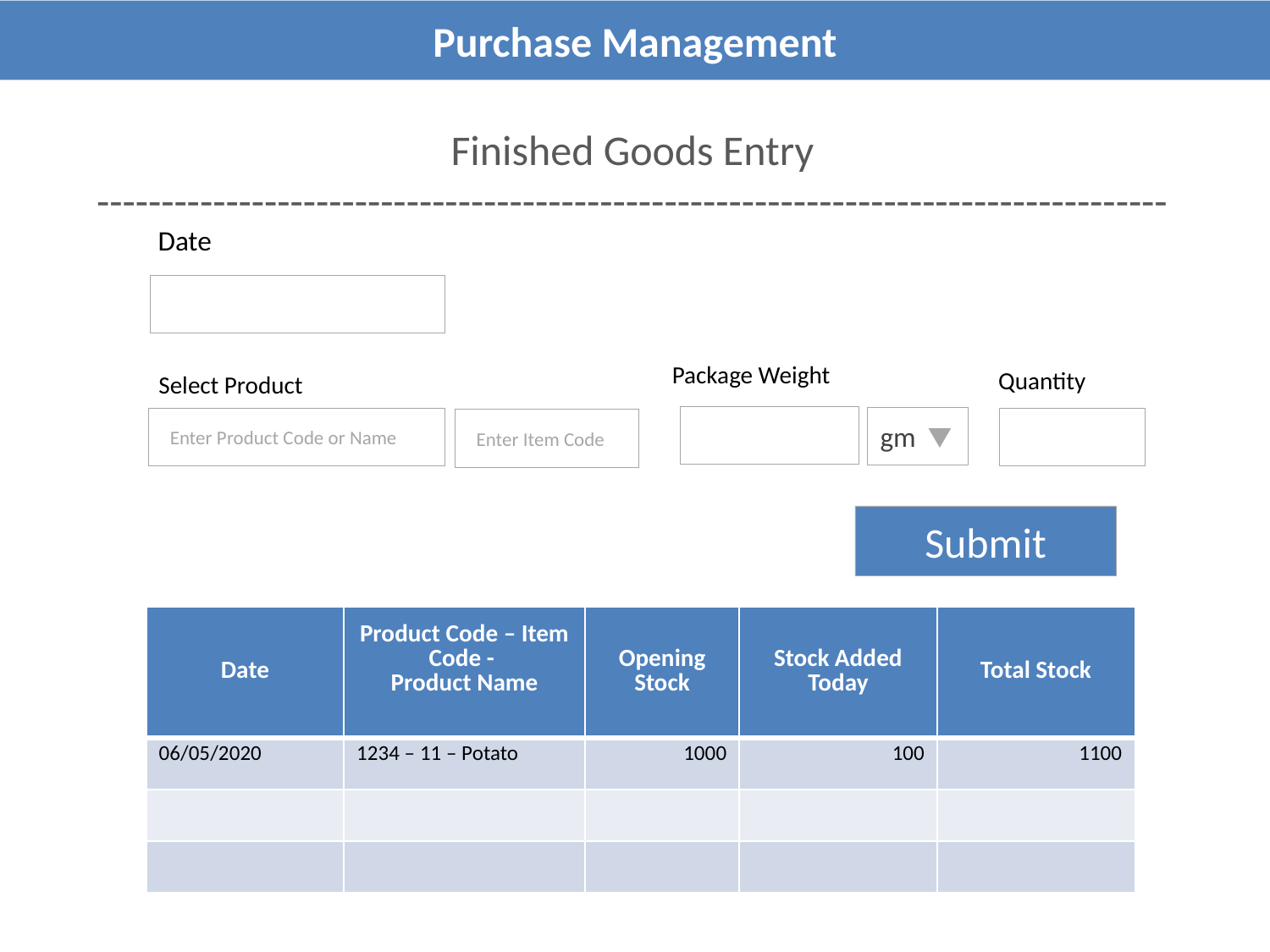

Purchase Management
Finished Goods Entry
-----------------------------------------------------------------------------------

Date

Package Weight

gm

Quantity

Select Product
  Enter Product Code or Name
  Enter Item Code
Submit
| Date | Product Code – Item Code - Product Name | Opening Stock | Stock Added Today | Total Stock |
| --- | --- | --- | --- | --- |
| 06/05/2020 | 1234 – 11 – Potato | 1000 | 100 | 1100 |
|  |  |  |  |  |
|  |  |  |  |  |